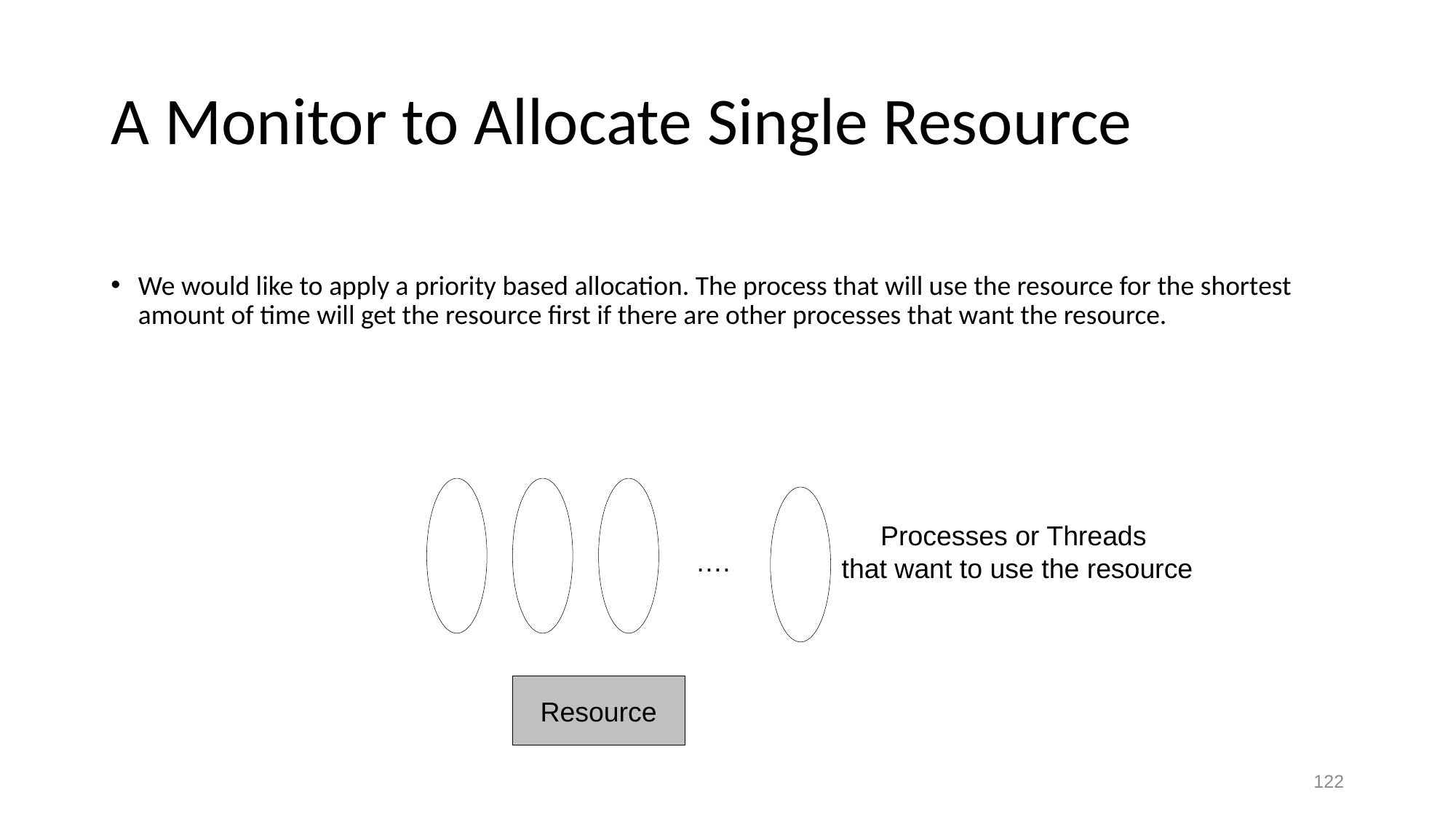

# A Monitor to Allocate Single Resource

We would like to apply a priority based allocation. The process that will use the resource for the shortest amount of time will get the resource first if there are other processes that want the resource.

Processes or Threads
that want to use the resource
….
Resource
122